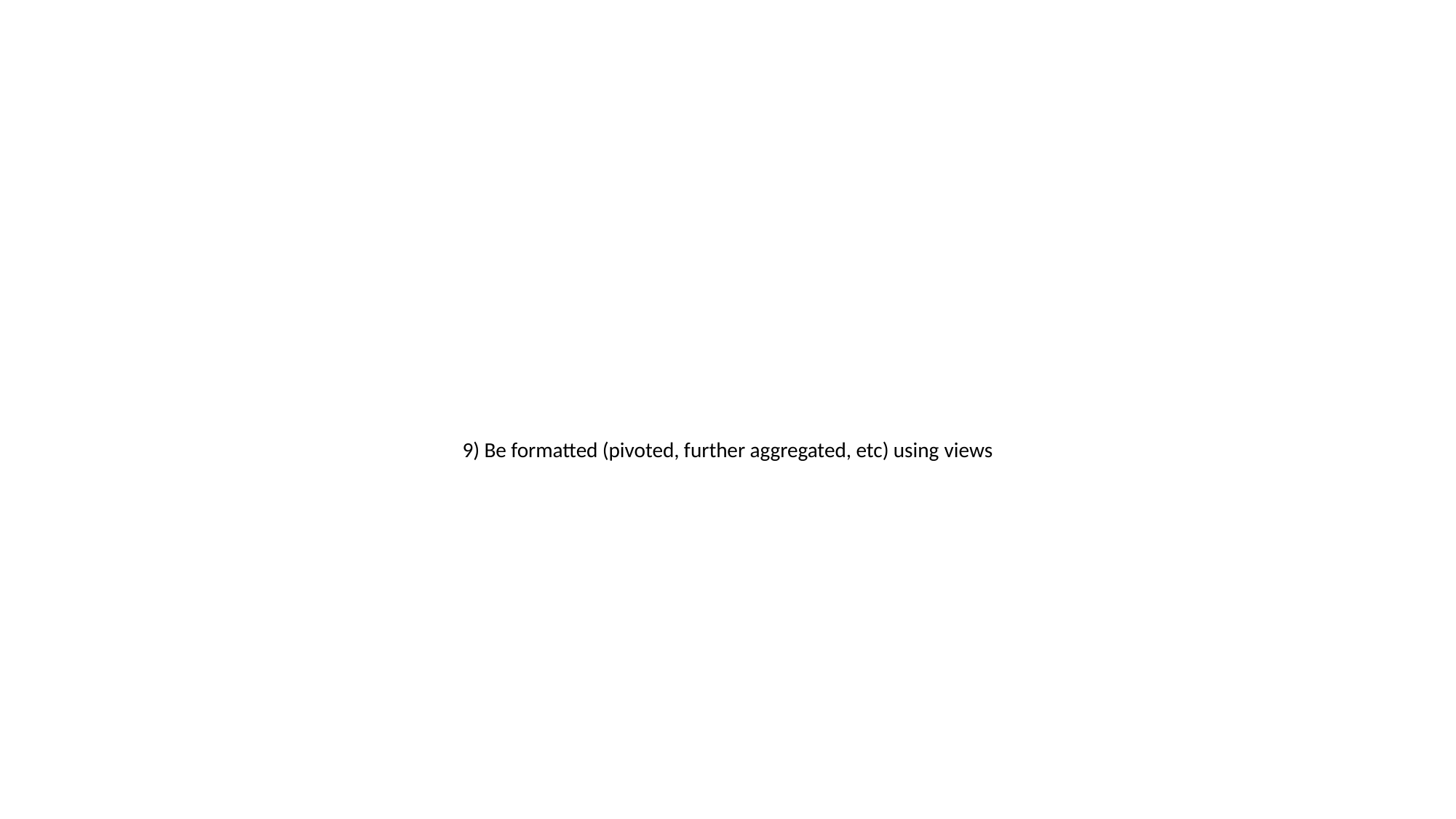

# 9) Be formatted (pivoted, further aggregated, etc) using views